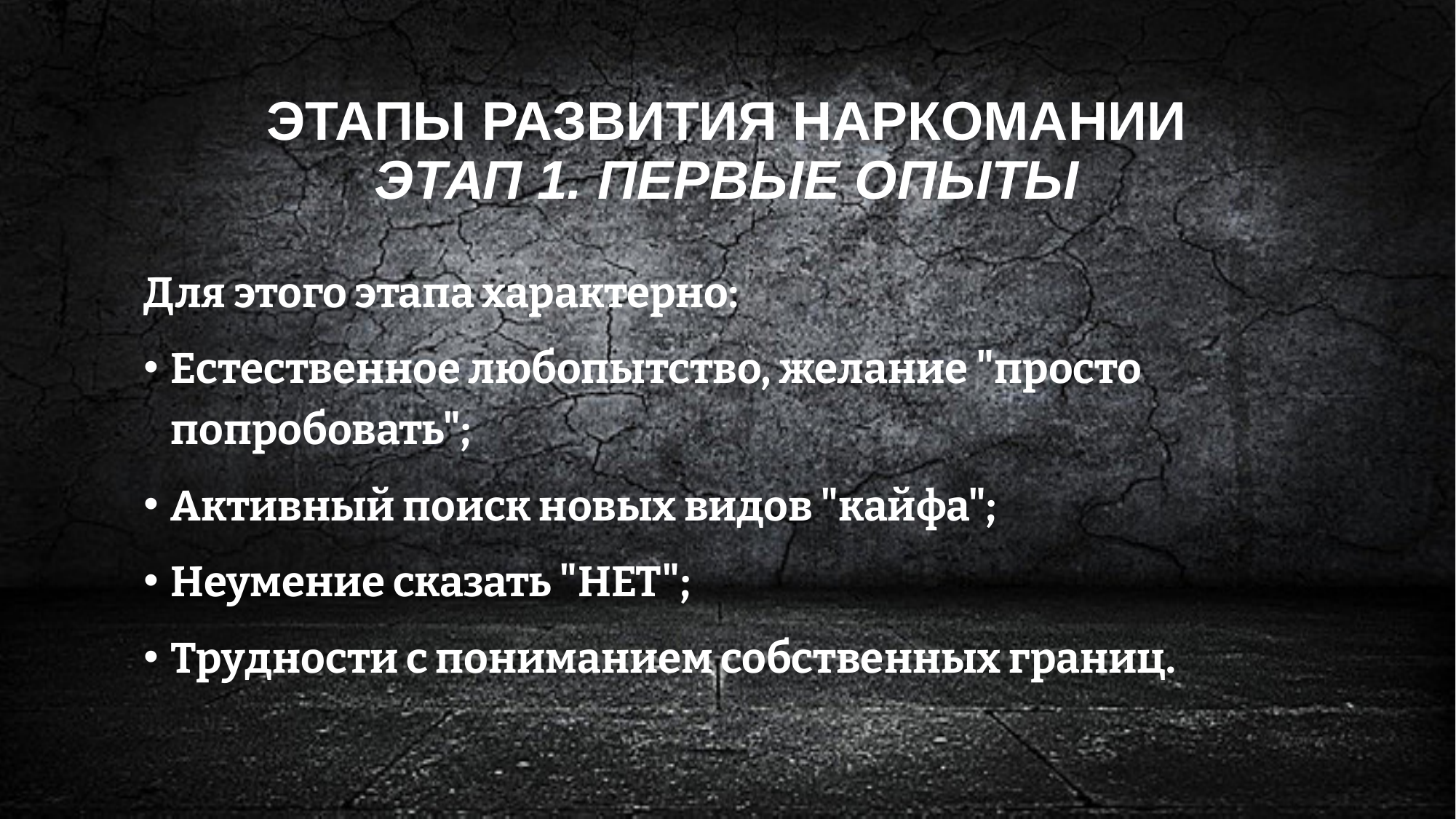

# Этапы развития наркомании Этап 1. Первые опыты
Для этого этапа характерно:
Естественное любопытство, желание "просто попробовать";
Активный поиск новых видов "кайфа";
Неумение сказать "НЕТ";
Трудности с пониманием собственных границ.